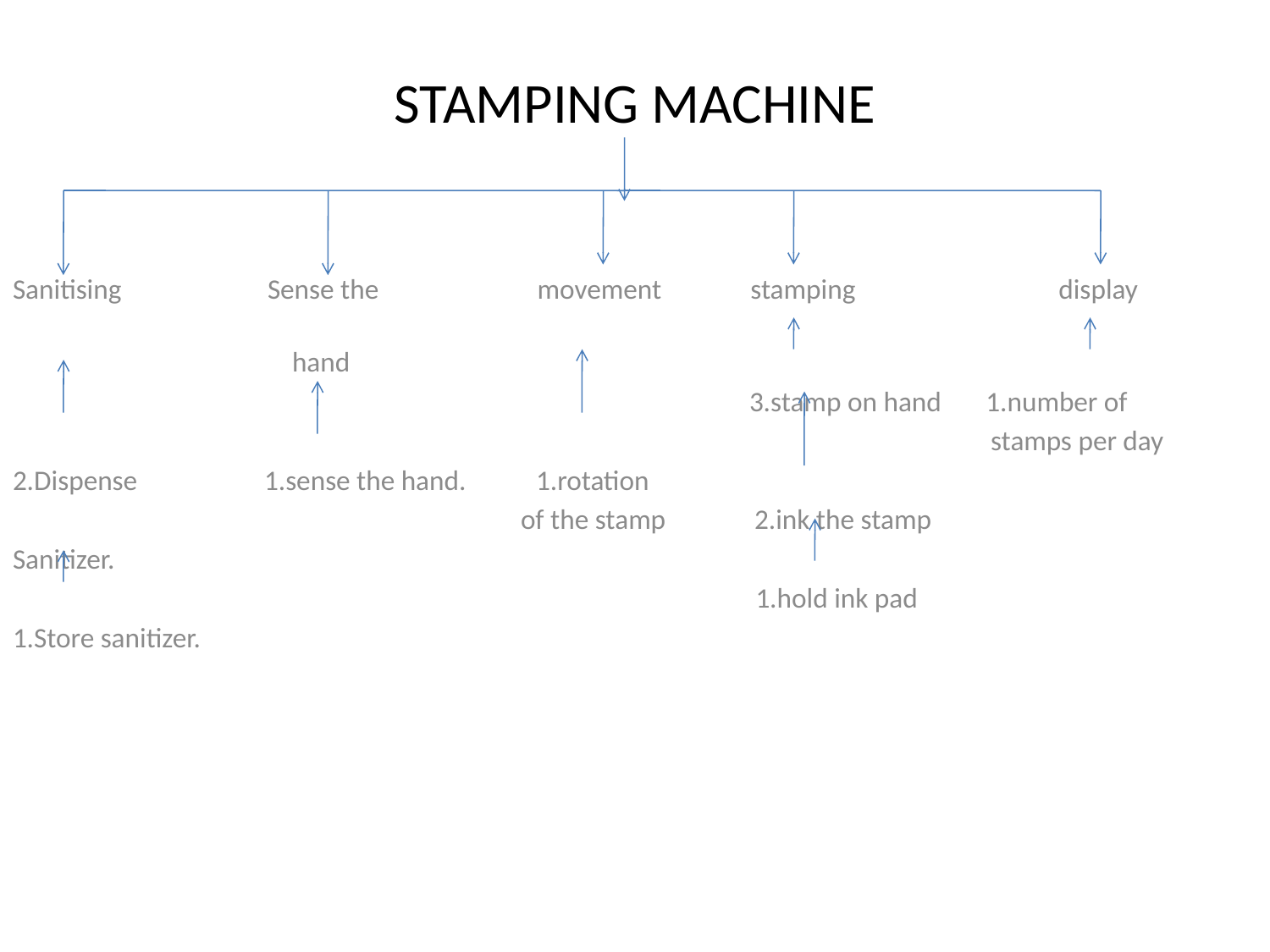

# STAMPING MACHINE
Sanitising                       Sense the                         movement              stamping                                display
                                            hand
                                                                                                                    3.stamp on hand       1.number of
                                                                                                                                                          stamps per day
2.Dispense                    1.sense the hand.           1.rotation
                                                                                of the stamp              2.ink the stamp
Sanitizer.
                                                                                                                     1.hold ink pad
1.Store sanitizer.